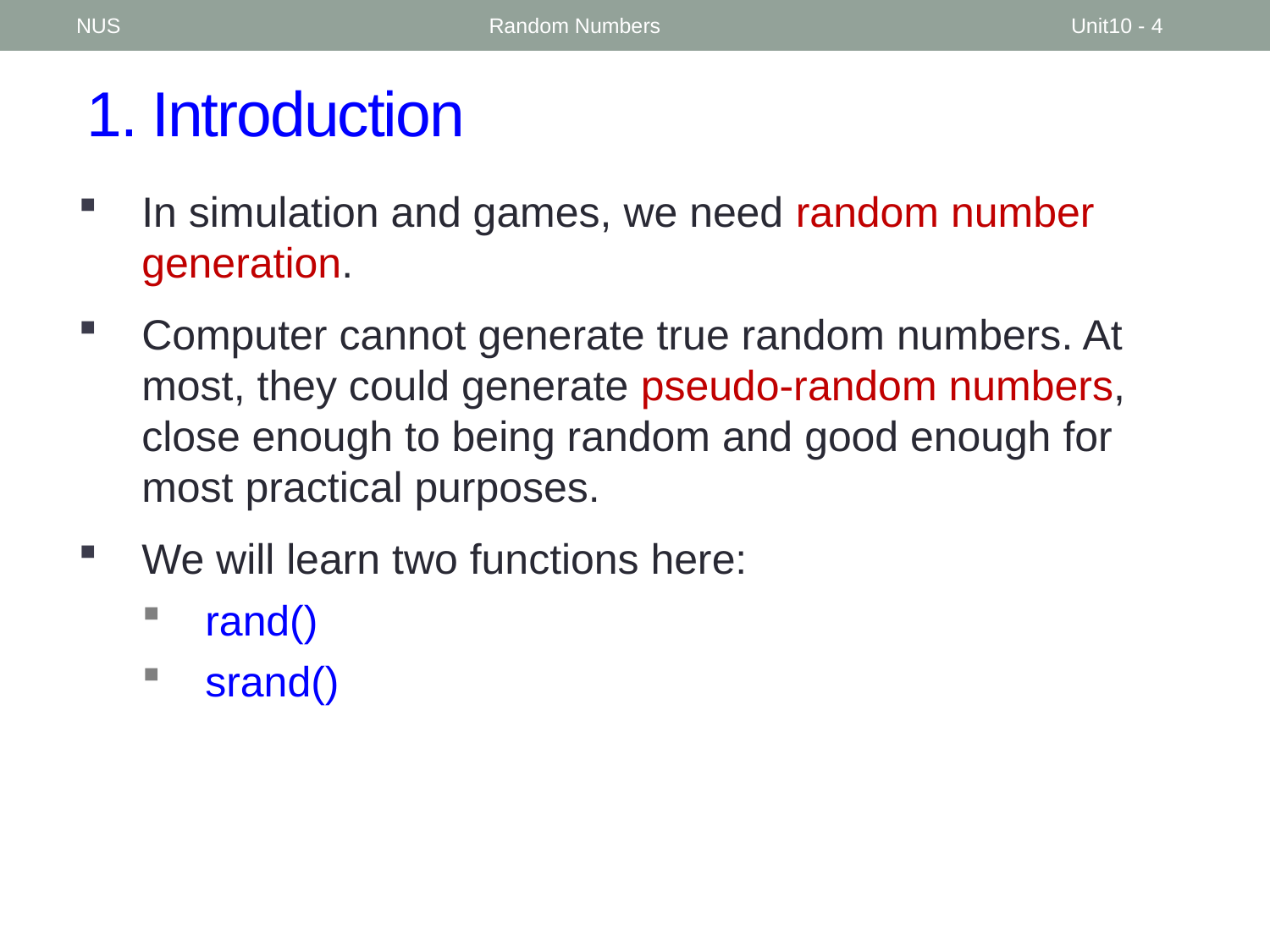

NUS
Random Numbers
Unit10 - 4
# 1. Introduction
In simulation and games, we need random number generation.
Computer cannot generate true random numbers. At most, they could generate pseudo-random numbers, close enough to being random and good enough for most practical purposes.
We will learn two functions here:
rand()
srand()